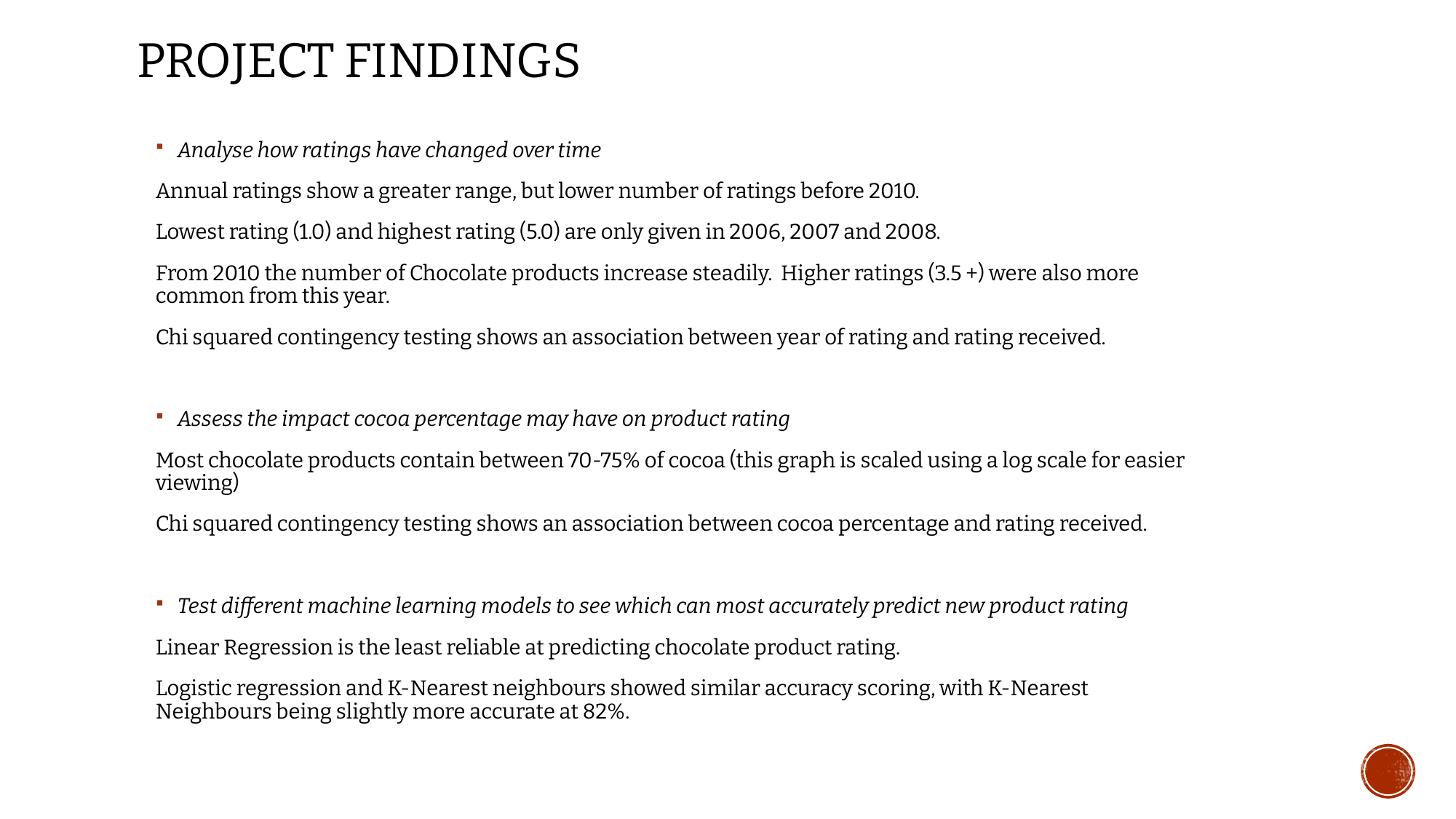

# Project Findings
Analyse how ratings have changed over time
Annual ratings show a greater range, but lower number of ratings before 2010.
Lowest rating (1.0) and highest rating (5.0) are only given in 2006, 2007 and 2008.
From 2010 the number of Chocolate products increase steadily.  Higher ratings (3.5 +) were also more common from this year.
Chi squared contingency testing shows an association between year of rating and rating received.

Assess the impact cocoa percentage may have on product rating
Most chocolate products contain between 70-75% of cocoa (this graph is scaled using a log scale for easier viewing)
Chi squared contingency testing shows an association between cocoa percentage and rating received.

Test different machine learning models to see which can most accurately predict new product rating
Linear Regression is the least reliable at predicting chocolate product rating.
Logistic regression and K-Nearest neighbours showed similar accuracy scoring, with K-Nearest Neighbours being slightly more accurate at 82%.